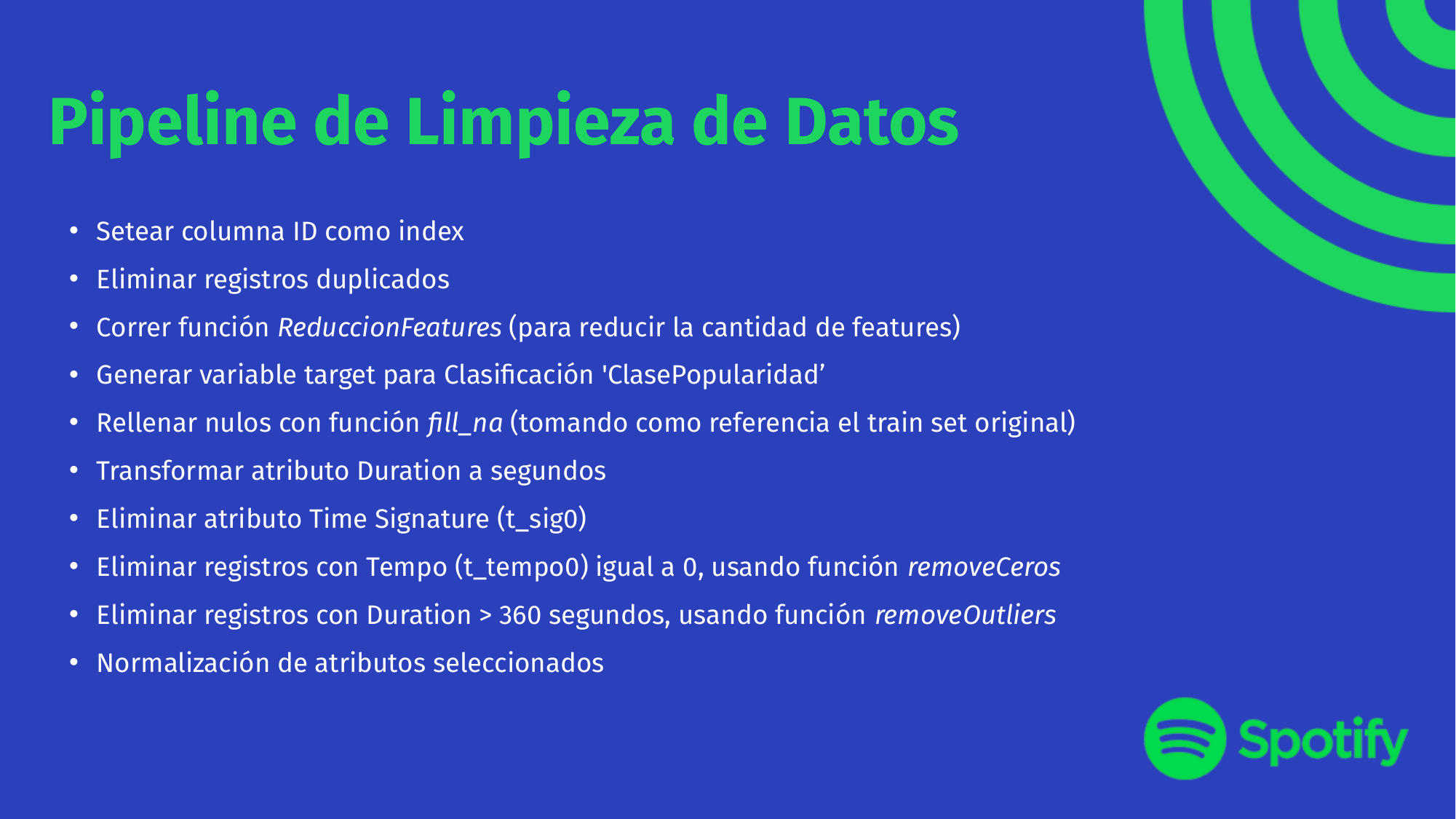

# Pipeline de Limpieza de Datos
Setear columna ID como index
Eliminar registros duplicados
Correr función ReduccionFeatures (para reducir la cantidad de features)
Generar variable target para Clasificación 'ClasePopularidad’
Rellenar nulos con función fill_na (tomando como referencia el train set original)
Transformar atributo Duration a segundos
Eliminar atributo Time Signature (t_sig0)
Eliminar registros con Tempo (t_tempo0) igual a 0, usando función removeCeros
Eliminar registros con Duration > 360 segundos, usando función removeOutliers
Normalización de atributos seleccionados